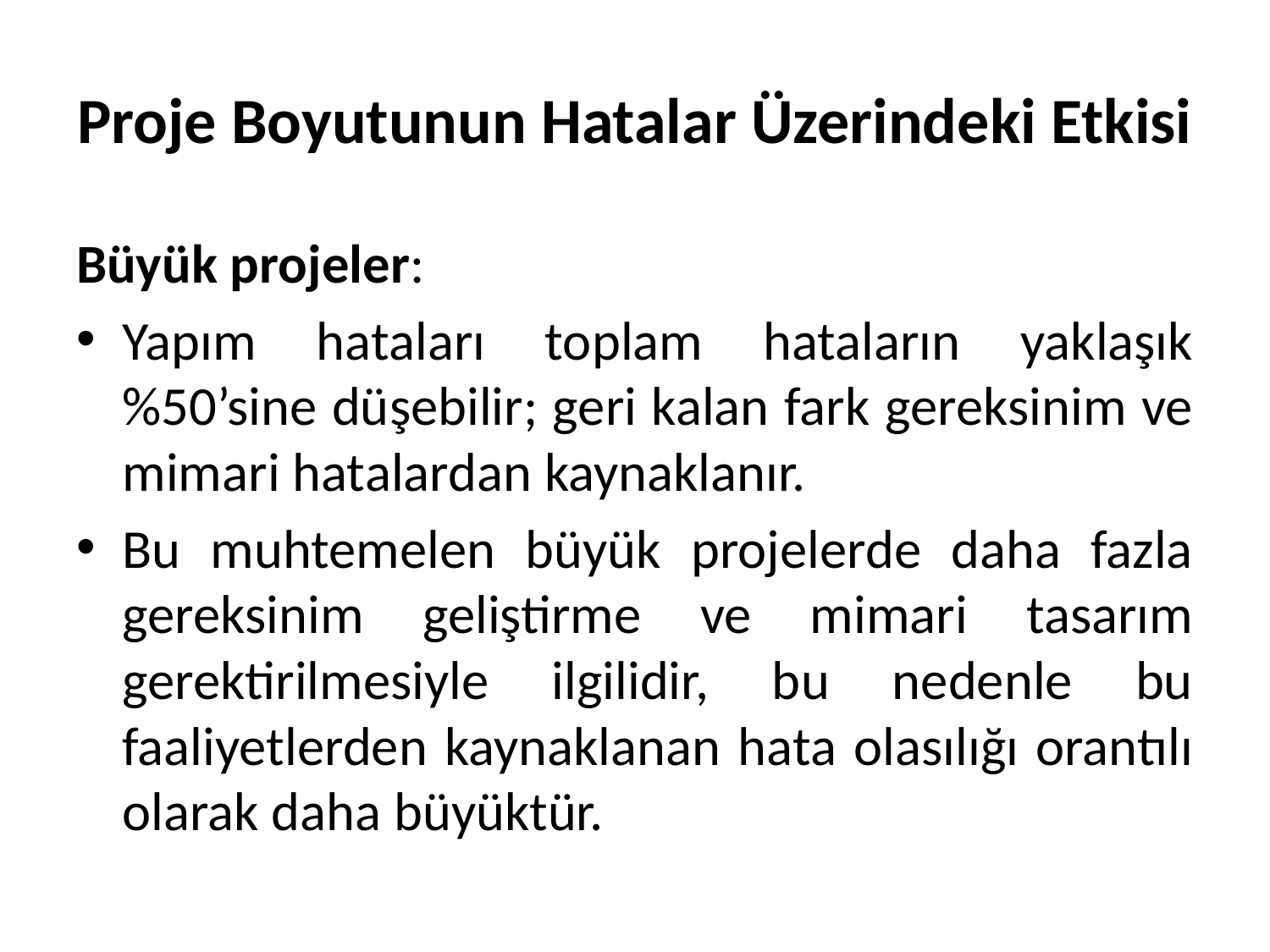

# Proje Boyutunun Hatalar Üzerindeki Etkisi
Büyük projeler:
Yapım hataları toplam hataların yaklaşık %50’sine düşebilir; geri kalan fark gereksinim ve mimari hatalardan kaynaklanır.
Bu muhtemelen büyük projelerde daha fazla gereksinim geliştirme ve mimari tasarım gerektirilmesiyle ilgilidir, bu nedenle bu faaliyetlerden kaynaklanan hata olasılığı orantılı olarak daha büyüktür.